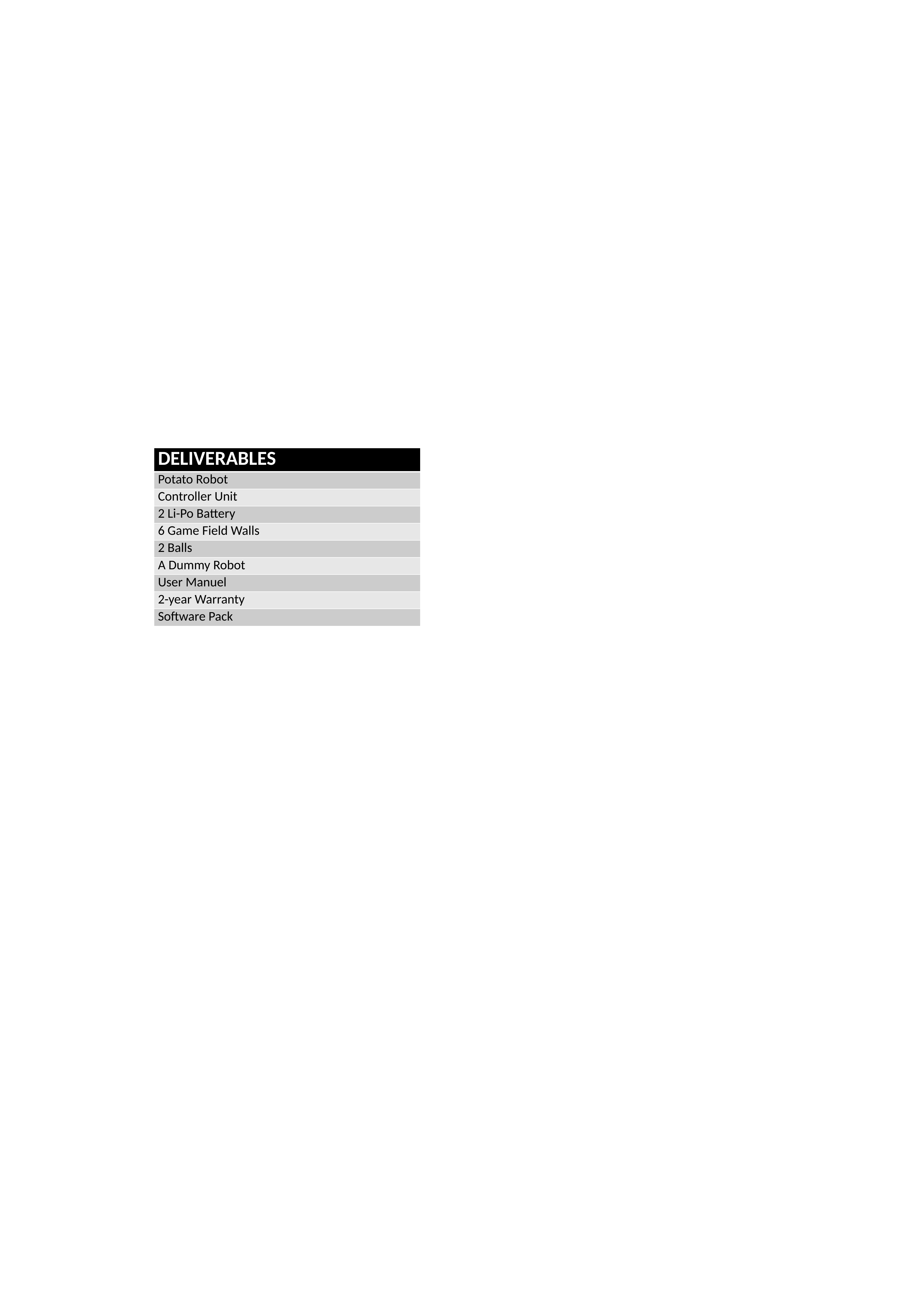

#
| DELIVERABLES |
| --- |
| Potato Robot |
| Controller Unit |
| 2 Li-Po Battery |
| 6 Game Field Walls |
| 2 Balls |
| A Dummy Robot |
| User Manuel |
| 2-year Warranty |
| Software Pack |